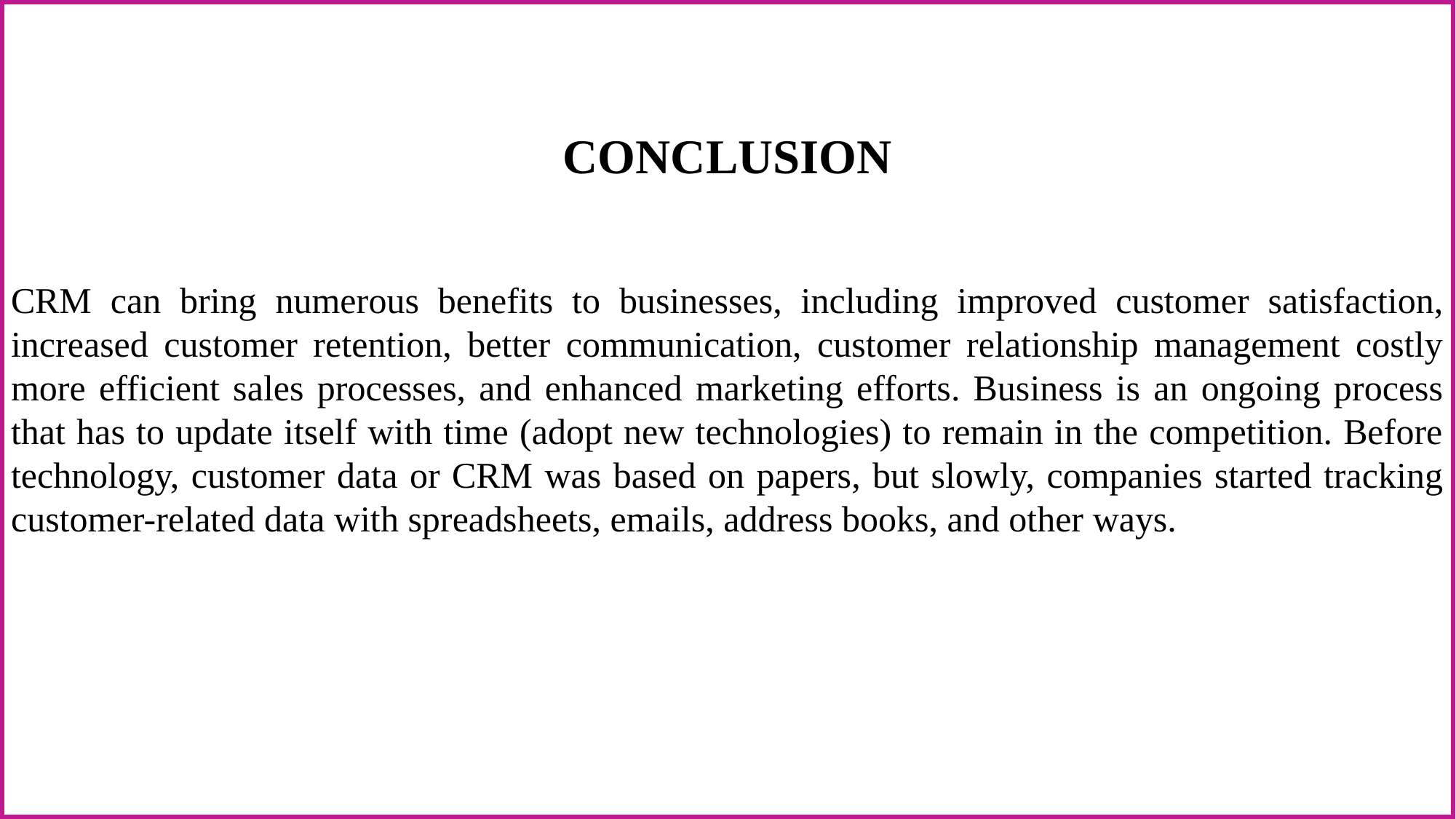

CONCLUSION

CRM can bring numerous benefits to businesses, including improved customer satisfaction, increased customer retention, better communication, customer relationship management costly more efficient sales processes, and enhanced marketing efforts. Business is an ongoing process that has to update itself with time (adopt new technologies) to remain in the competition. Before technology, customer data or CRM was based on papers, but slowly, companies started tracking customer-related data with spreadsheets, emails, address books, and other ways.